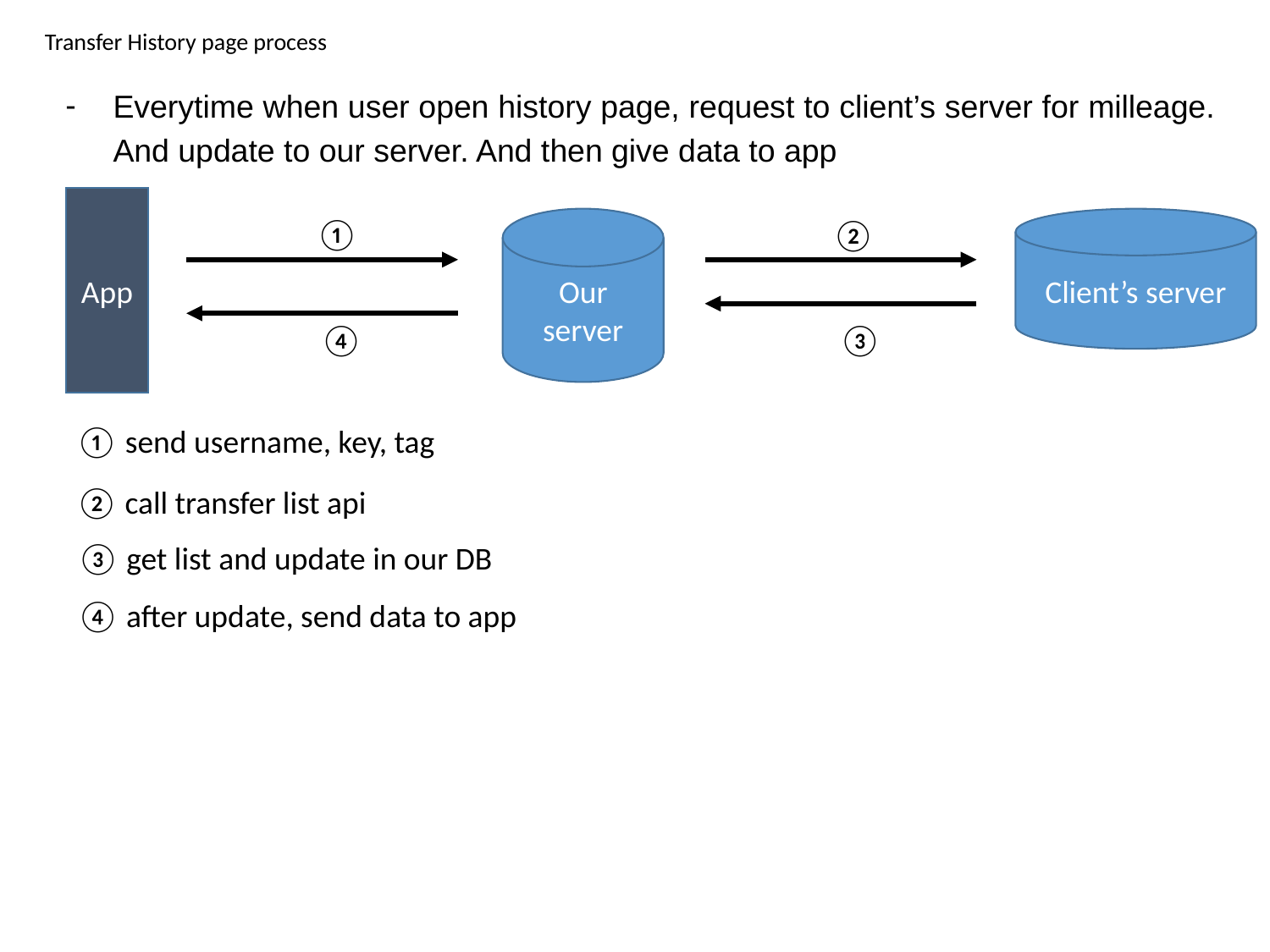

Transfer History page process
Everytime when user open history page, request to client’s server for milleage. And update to our server. And then give data to app
App
①
②
Our server
Client’s server
③
④
① send username, key, tag
② call transfer list api
③ get list and update in our DB
④ after update, send data to app